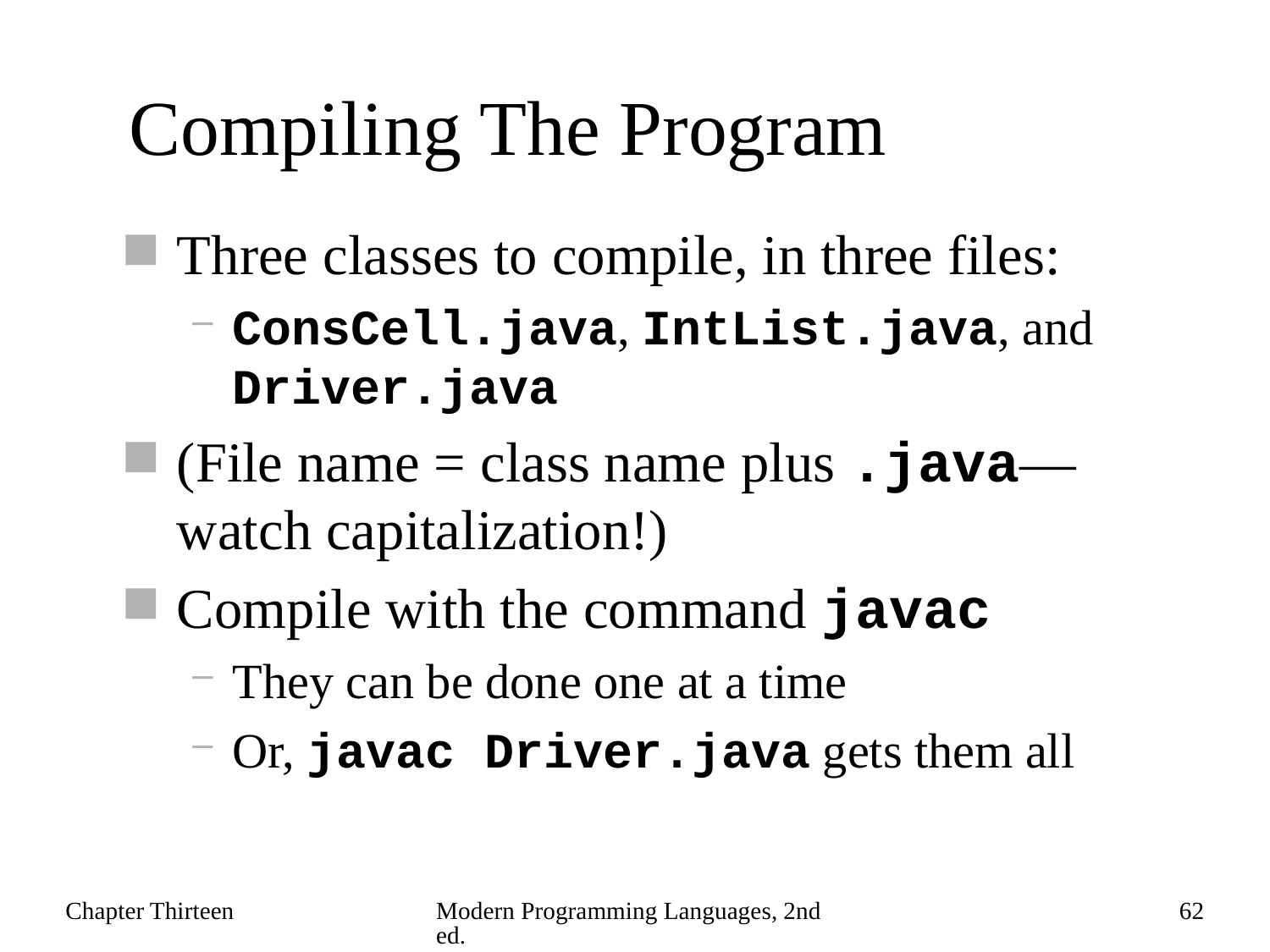

# Compiling The Program
Three classes to compile, in three files:
ConsCell.java, IntList.java, and Driver.java
(File name = class name plus .java—watch capitalization!)
Compile with the command javac
They can be done one at a time
Or, javac Driver.java gets them all
Chapter Thirteen
Modern Programming Languages, 2nd ed.
62